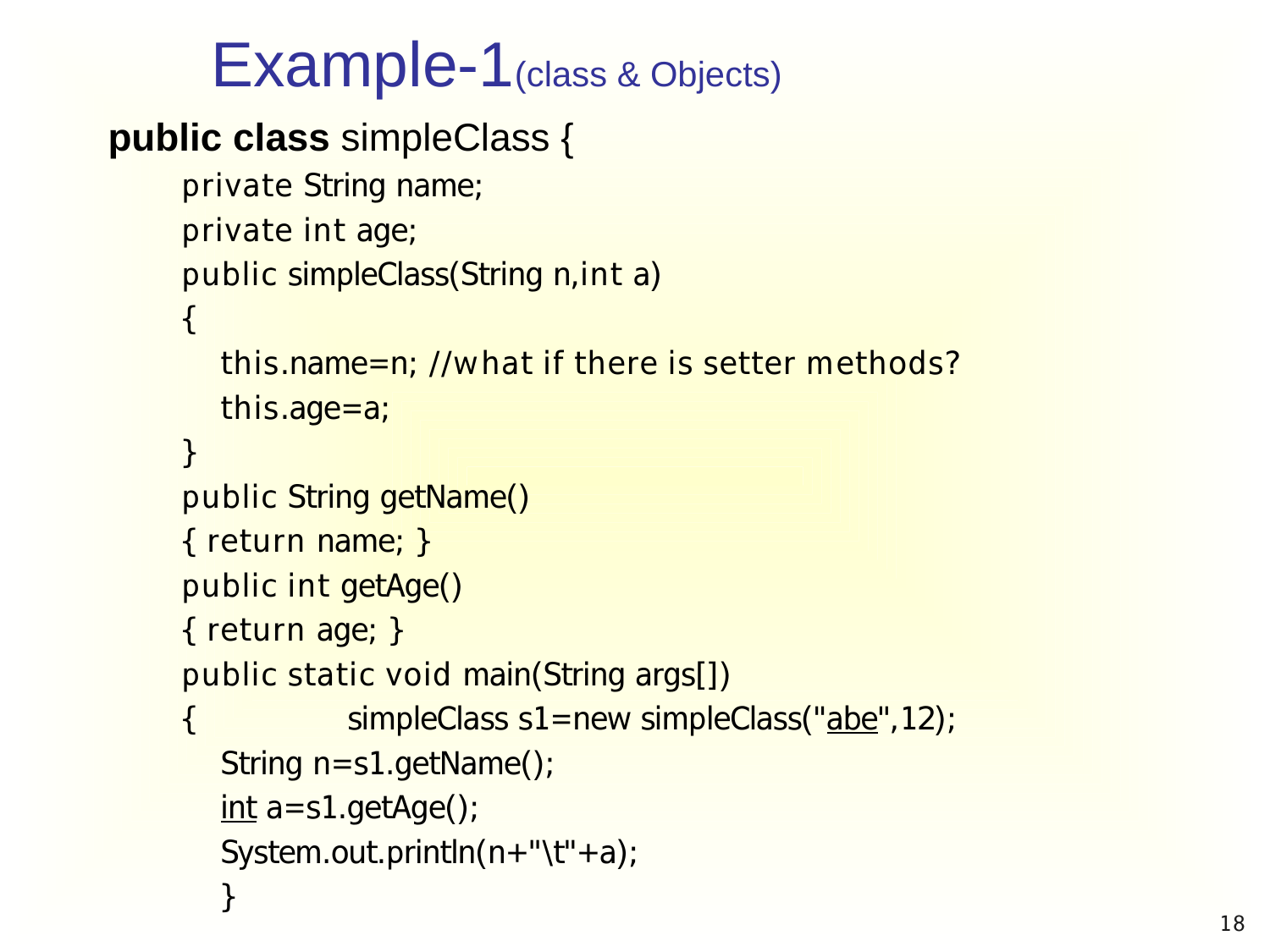

# Example-1(class & Objects)
public class simpleClass {
private String name;
private int age;
public simpleClass(String n,int a)
{
this.name=n; //what if there is setter methods?
this.age=a;
}
public String getName()
{ return name; }
public int getAge()
{ return age; }
public static void main(String args[])
{		simpleClass s1=new simpleClass("abe",12);
String n=s1.getName();
int a=s1.getAge();
System.out.println(n+"\t"+a);
}
18